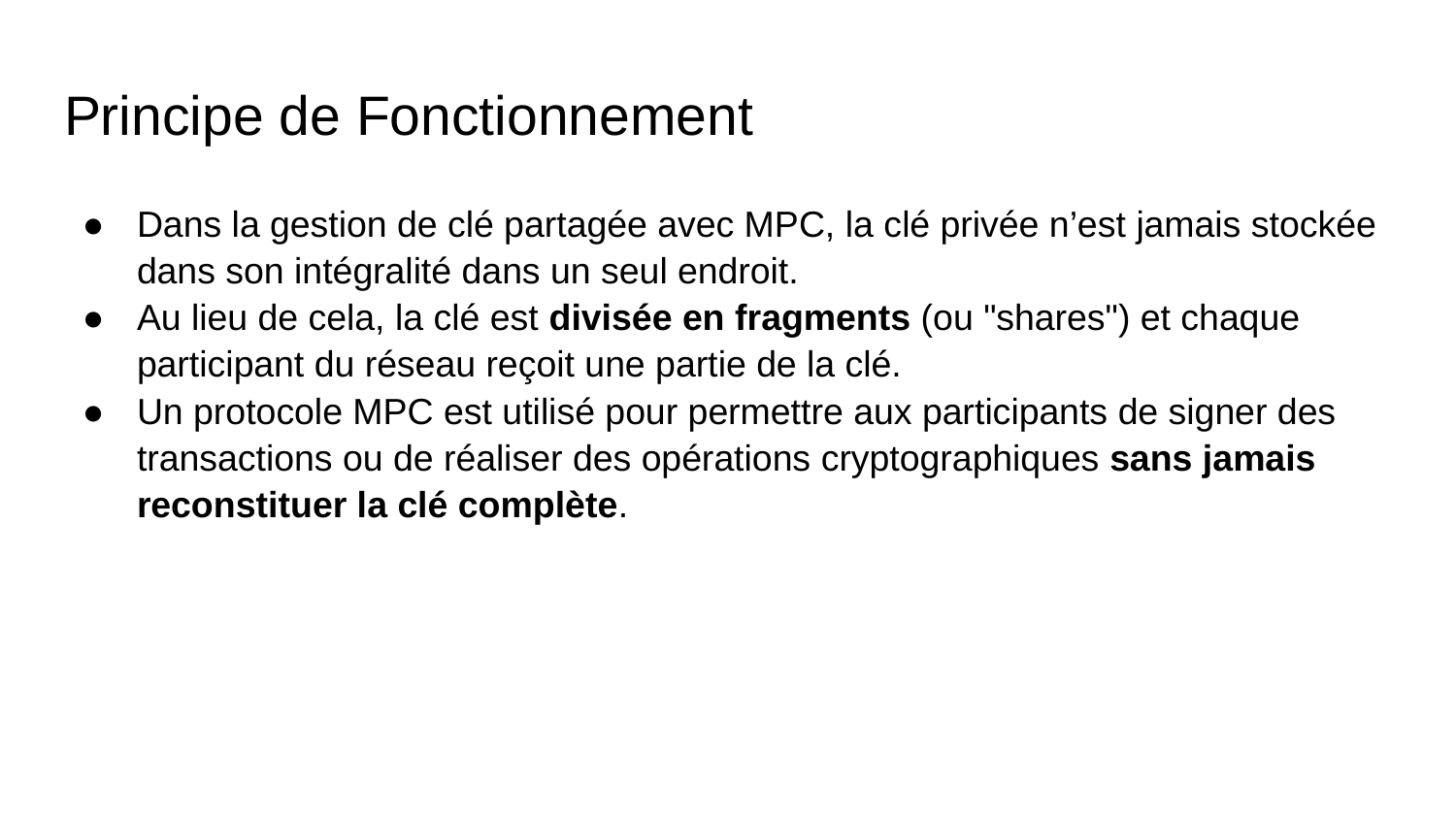

# Principe de Fonctionnement
Dans la gestion de clé partagée avec MPC, la clé privée n’est jamais stockée dans son intégralité dans un seul endroit.
Au lieu de cela, la clé est divisée en fragments (ou "shares") et chaque participant du réseau reçoit une partie de la clé.
Un protocole MPC est utilisé pour permettre aux participants de signer des transactions ou de réaliser des opérations cryptographiques sans jamais reconstituer la clé complète.